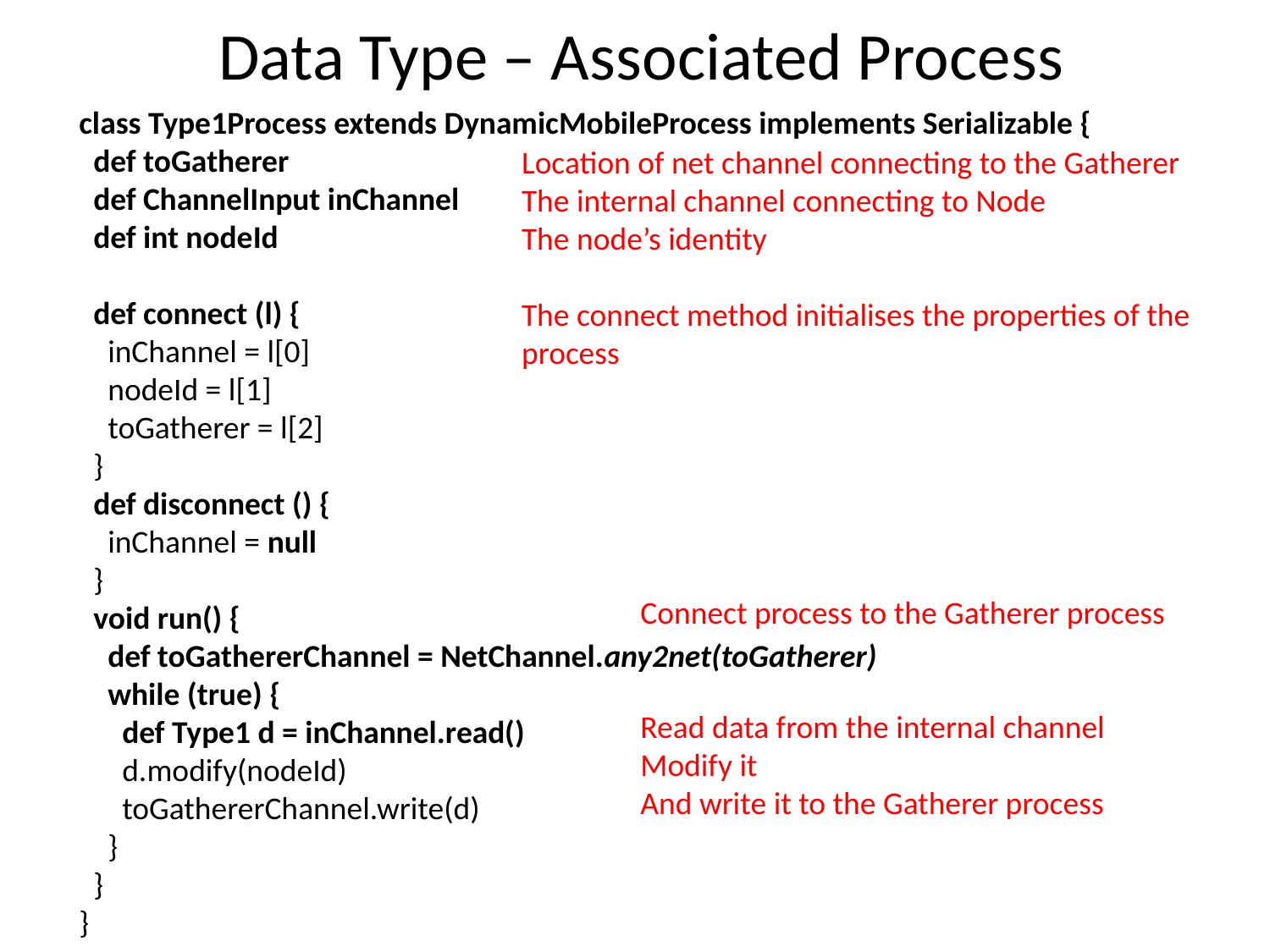

# Data Type – Associated Process
class Type1Process extends DynamicMobileProcess implements Serializable {
  def toGatherer
  def ChannelInput inChannel
  def int nodeId

  def connect (l) {
    inChannel = l[0]
    nodeId = l[1]
    toGatherer = l[2]
  }
  def disconnect () {
    inChannel = null
  }
  void run() {
    def toGathererChannel = NetChannel.any2net(toGatherer)
    while (true) {
      def Type1 d = inChannel.read()
      d.modify(nodeId)
      toGathererChannel.write(d)
    }
  }
}
Location of net channel connecting to the Gatherer
The internal channel connecting to Node
The node’s identity

The connect method initialises the properties of the
process
Connect process to the Gatherer process

Read data from the internal channel
Modify it
And write it to the Gatherer process